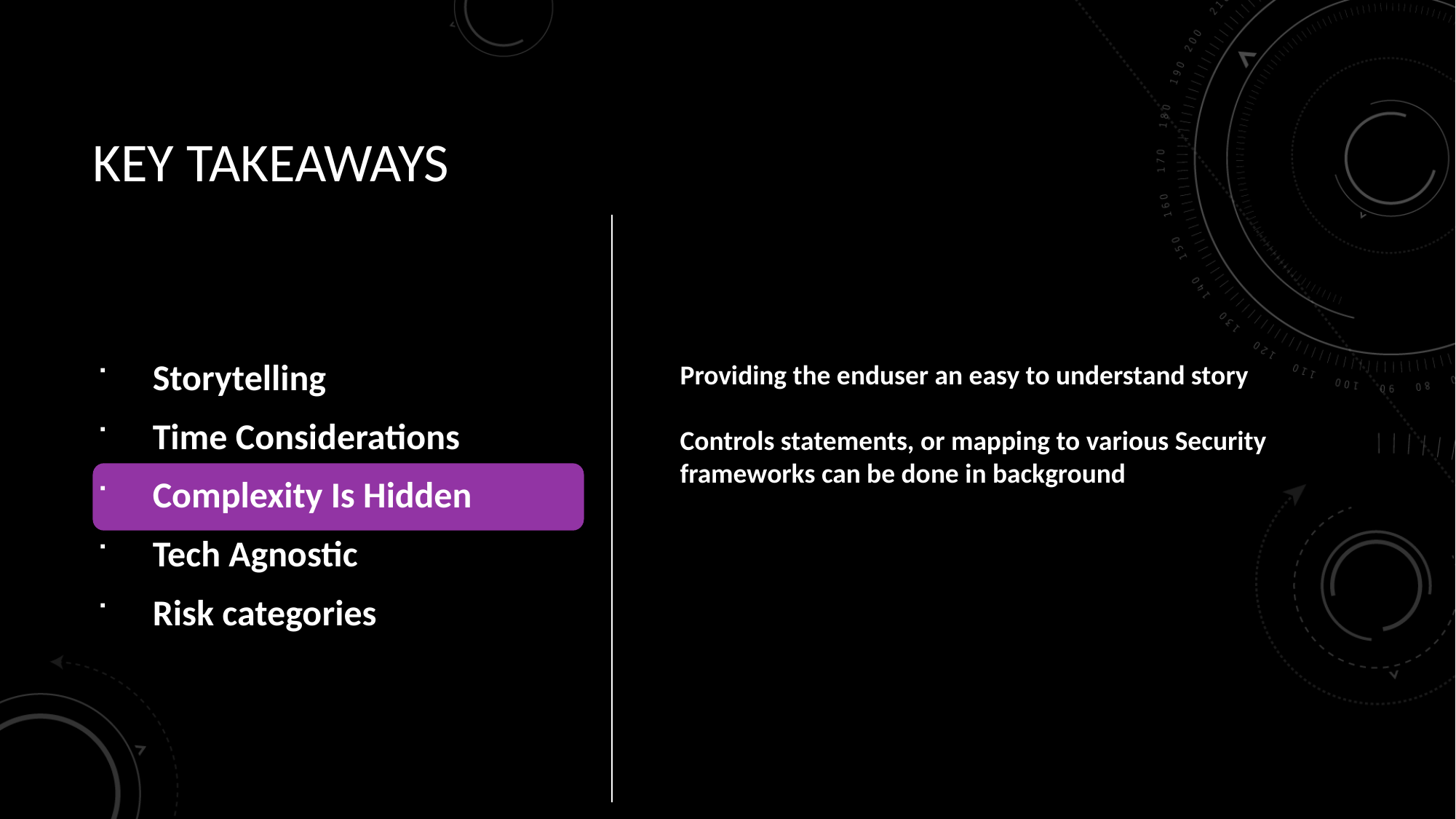

# Key Takeaways
Providing the enduser an easy to understand story

Controls statements, or mapping to various Security frameworks can be done in background

Storytelling
Time Considerations
Complexity Is Hidden
Tech Agnostic
Risk categories